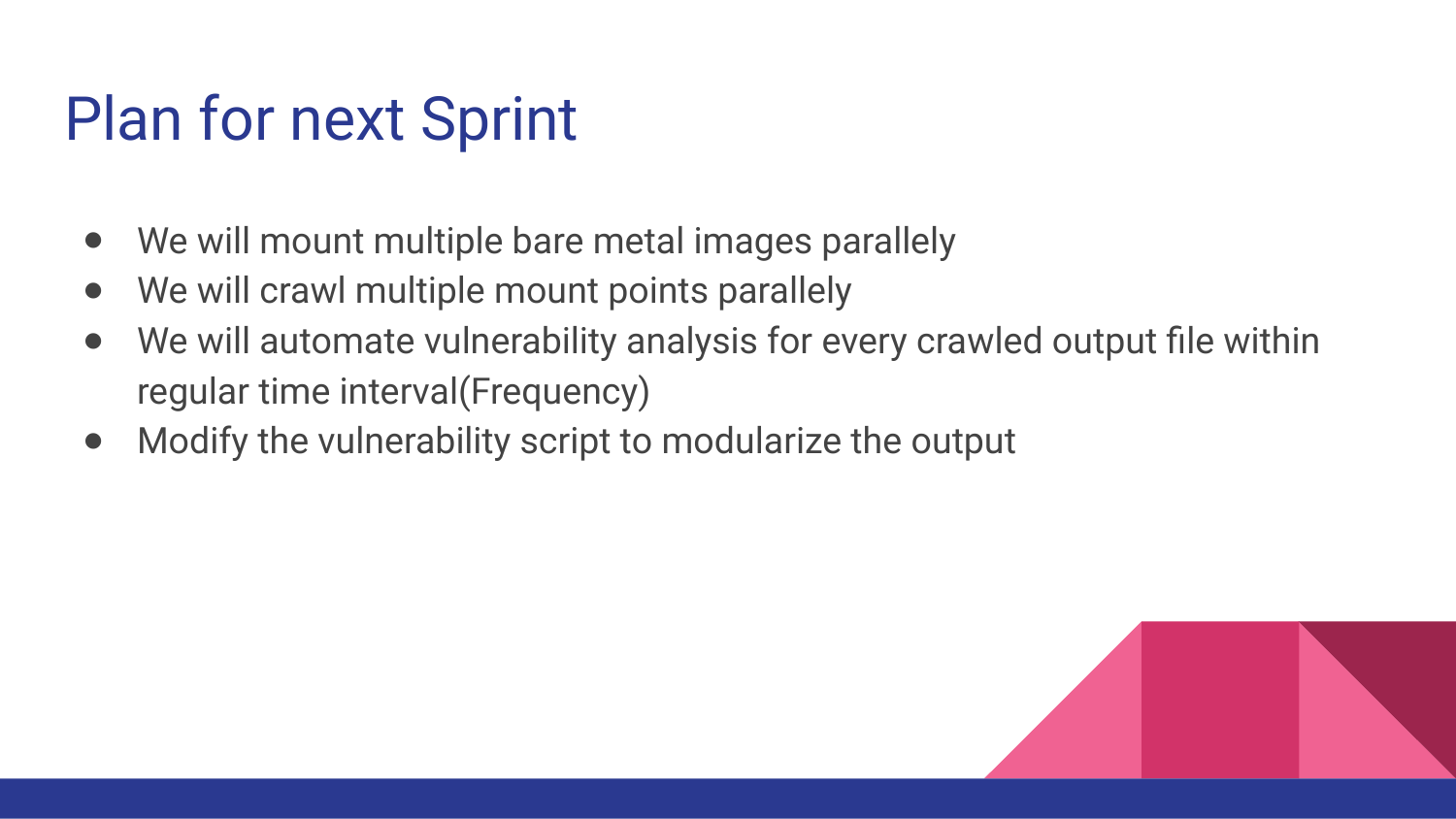

# Plan for next Sprint
We will mount multiple bare metal images parallely
We will crawl multiple mount points parallely
We will automate vulnerability analysis for every crawled output file within regular time interval(Frequency)
Modify the vulnerability script to modularize the output